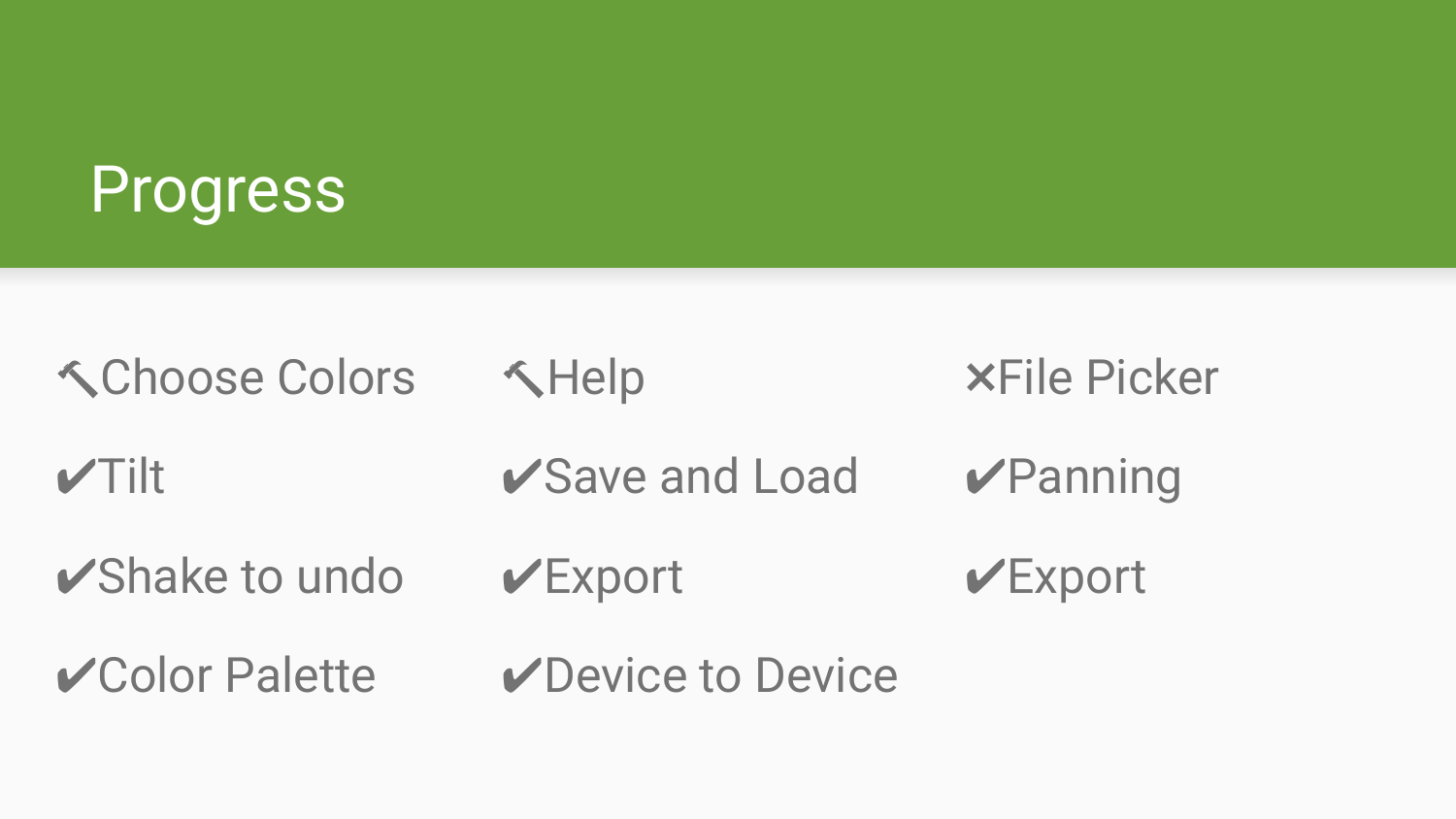

# Progress
🔨Choose Colors
✔️Tilt
✔️Shake to undo
✔️Color Palette
🔨Help
✔️Save and Load
✔️Export
✔️Device to Device
❌File Picker
✔️Panning
✔️Export